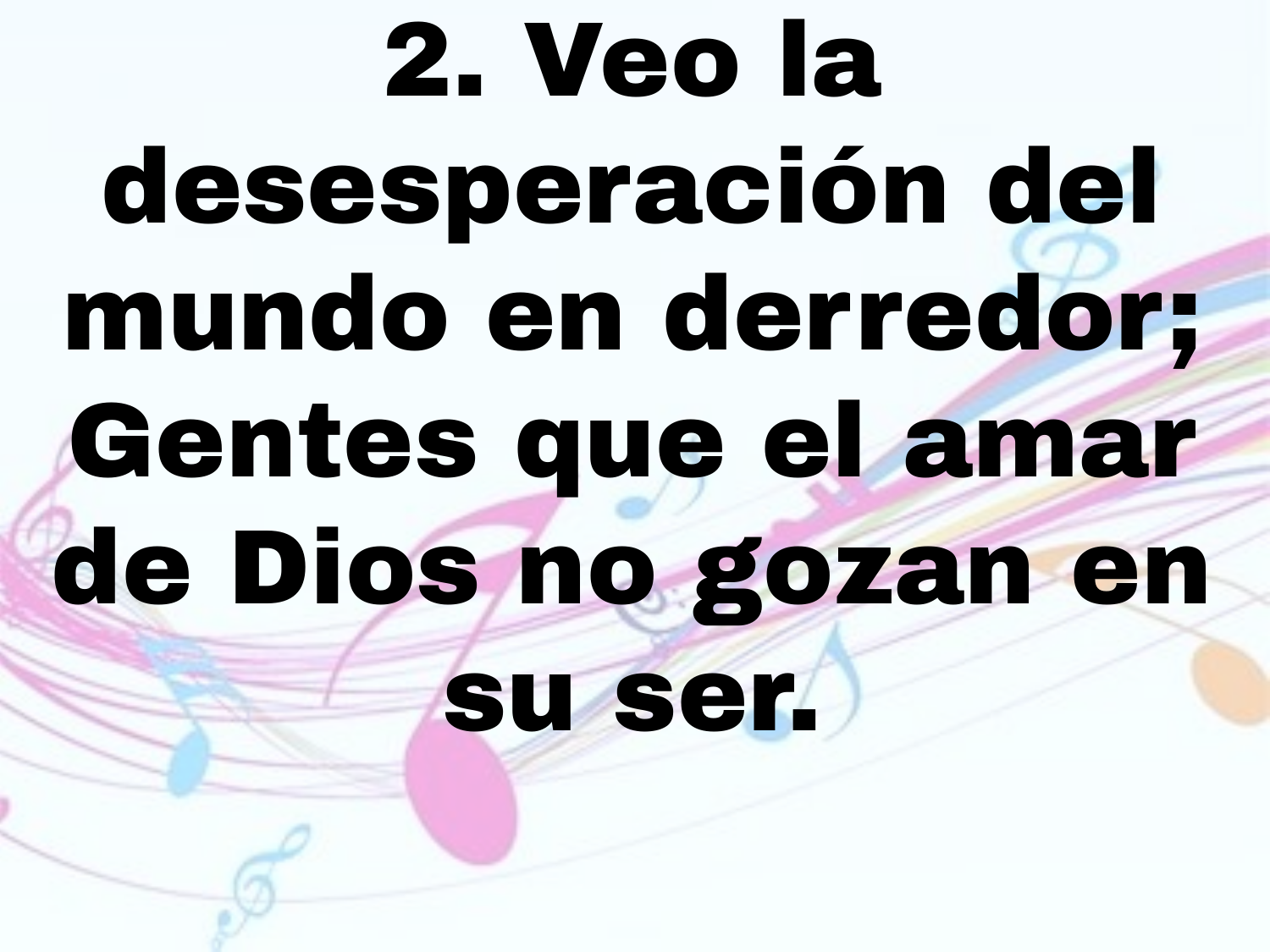

2. Veo la desesperación del mundo en derredor; Gentes que el amar de Dios no gozan en su ser.